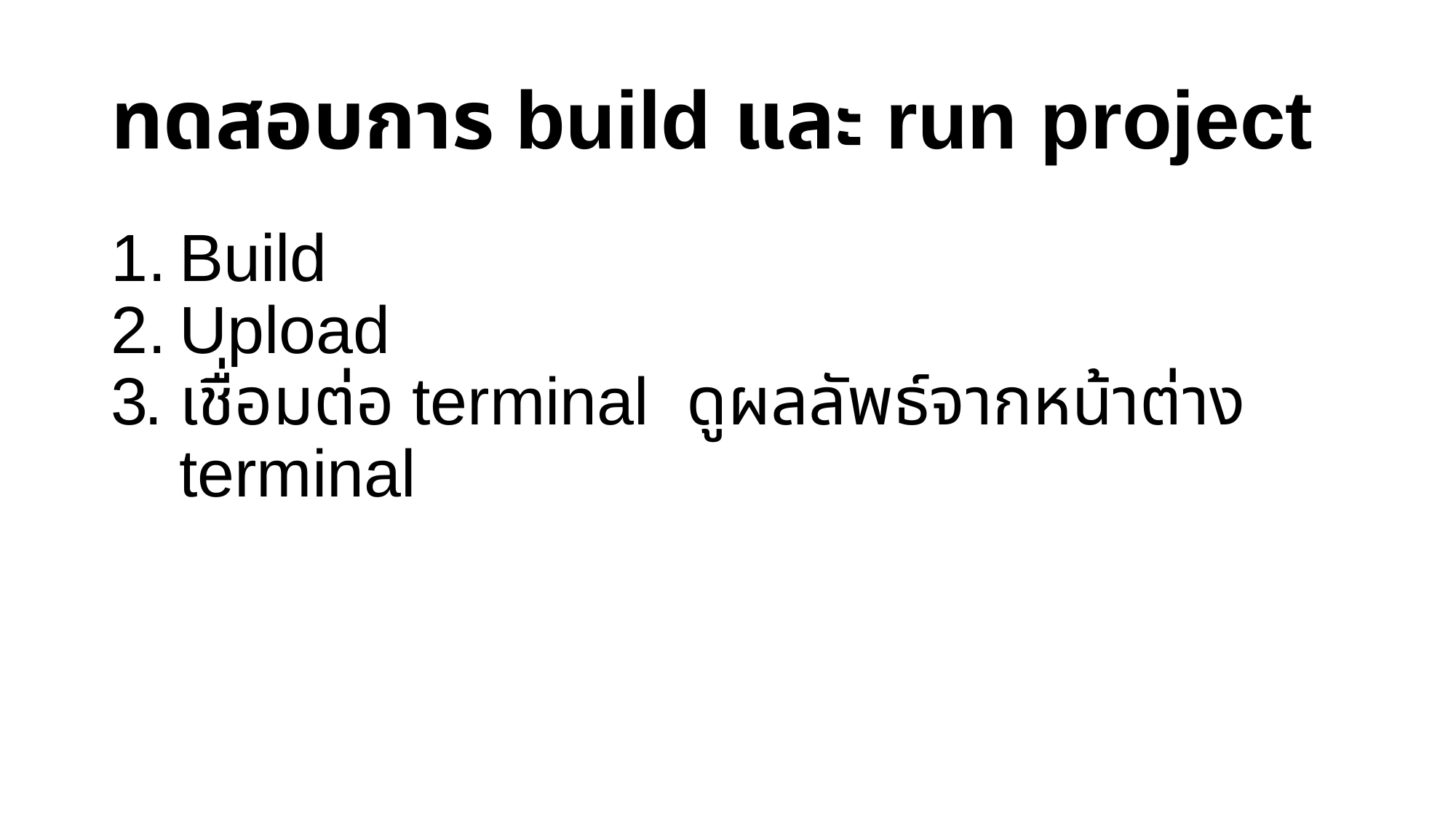

# ทดสอบการ build และ run project
Build
Upload
เชื่อมต่อ terminal  ดูผลลัพธ์จากหน้าต่าง terminal